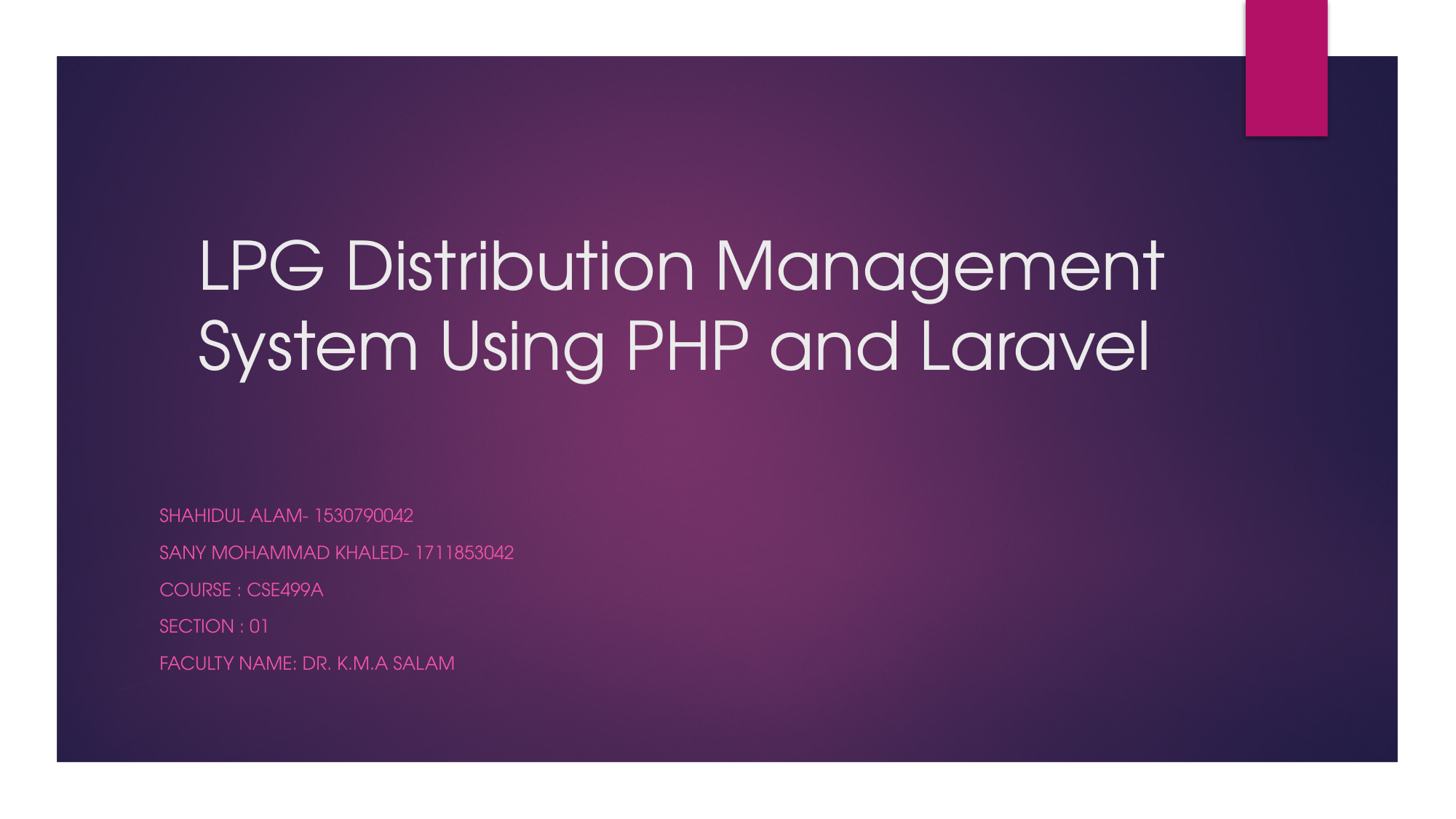

# LPG Distribution Management System Using PHP and Laravel
Shahidul Alam- 1530790042
Sany Mohammad Khaled- 1711853042
Course : CSE499A
Section : 01
Faculty name: Dr. k.m.a Salam